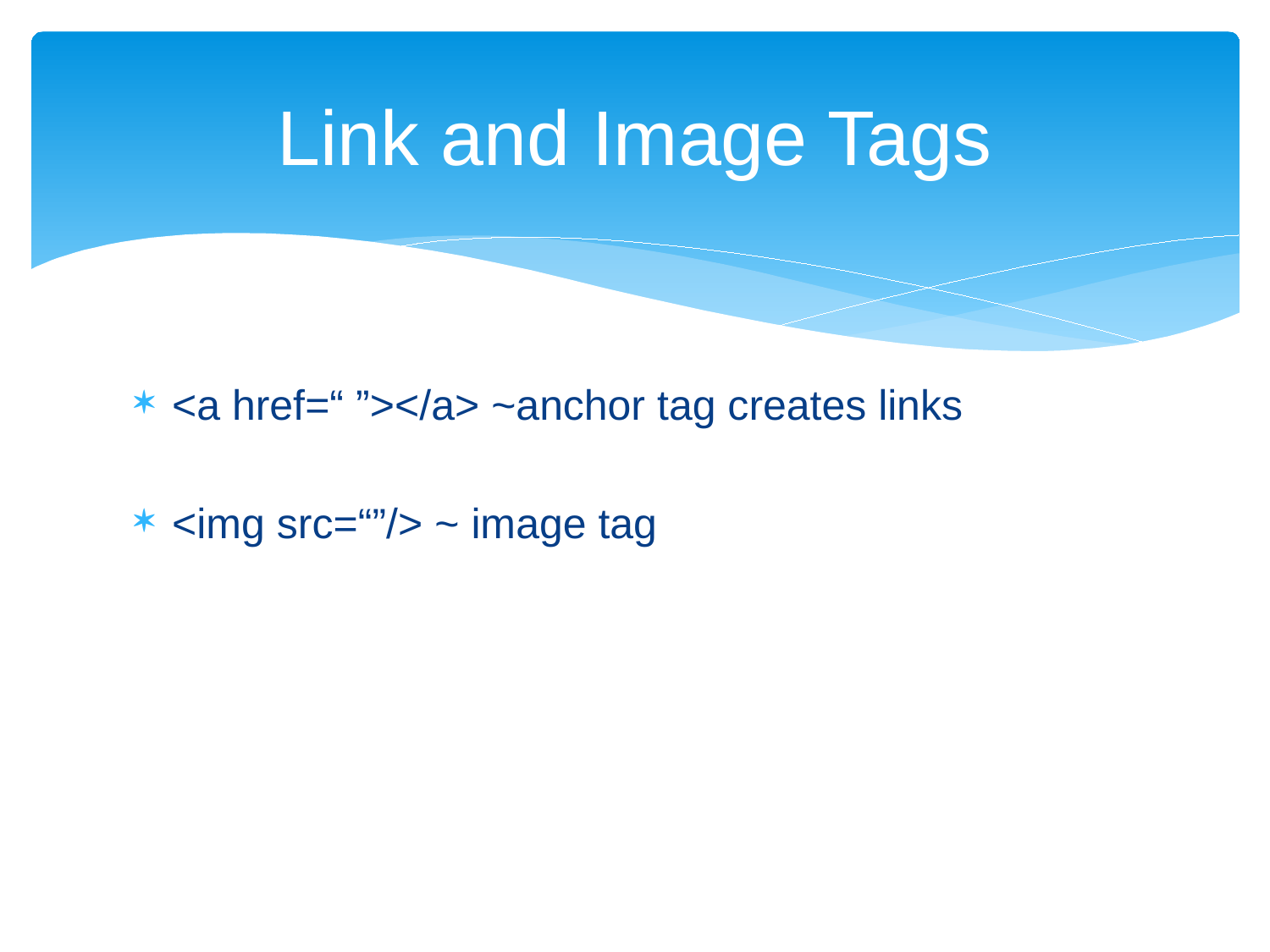

# Link and Image Tags
<a href=“ ”></a> ~anchor tag creates links

<img src=“”/> ~ image tag